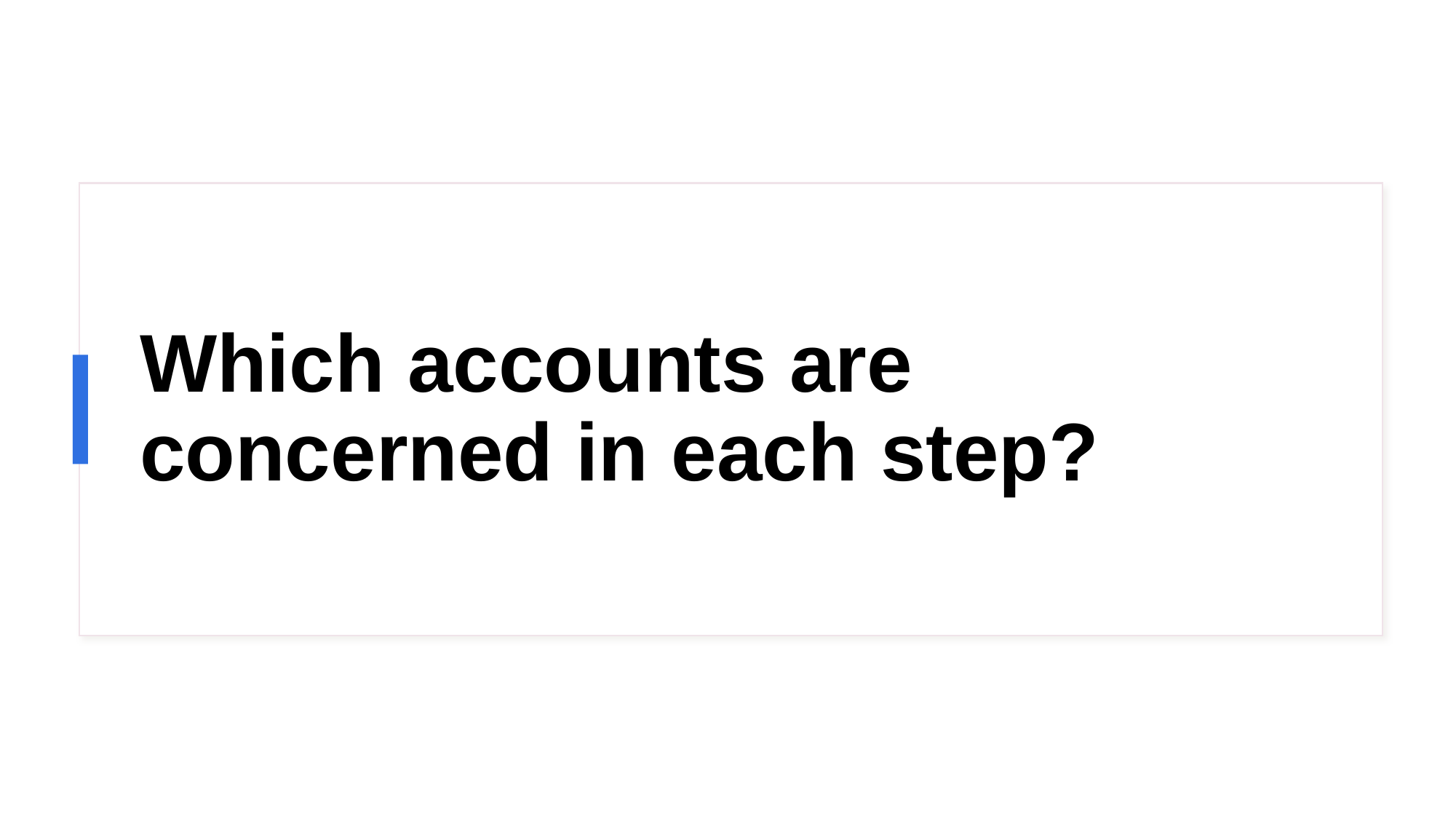

# Which accounts are concerned in each step?